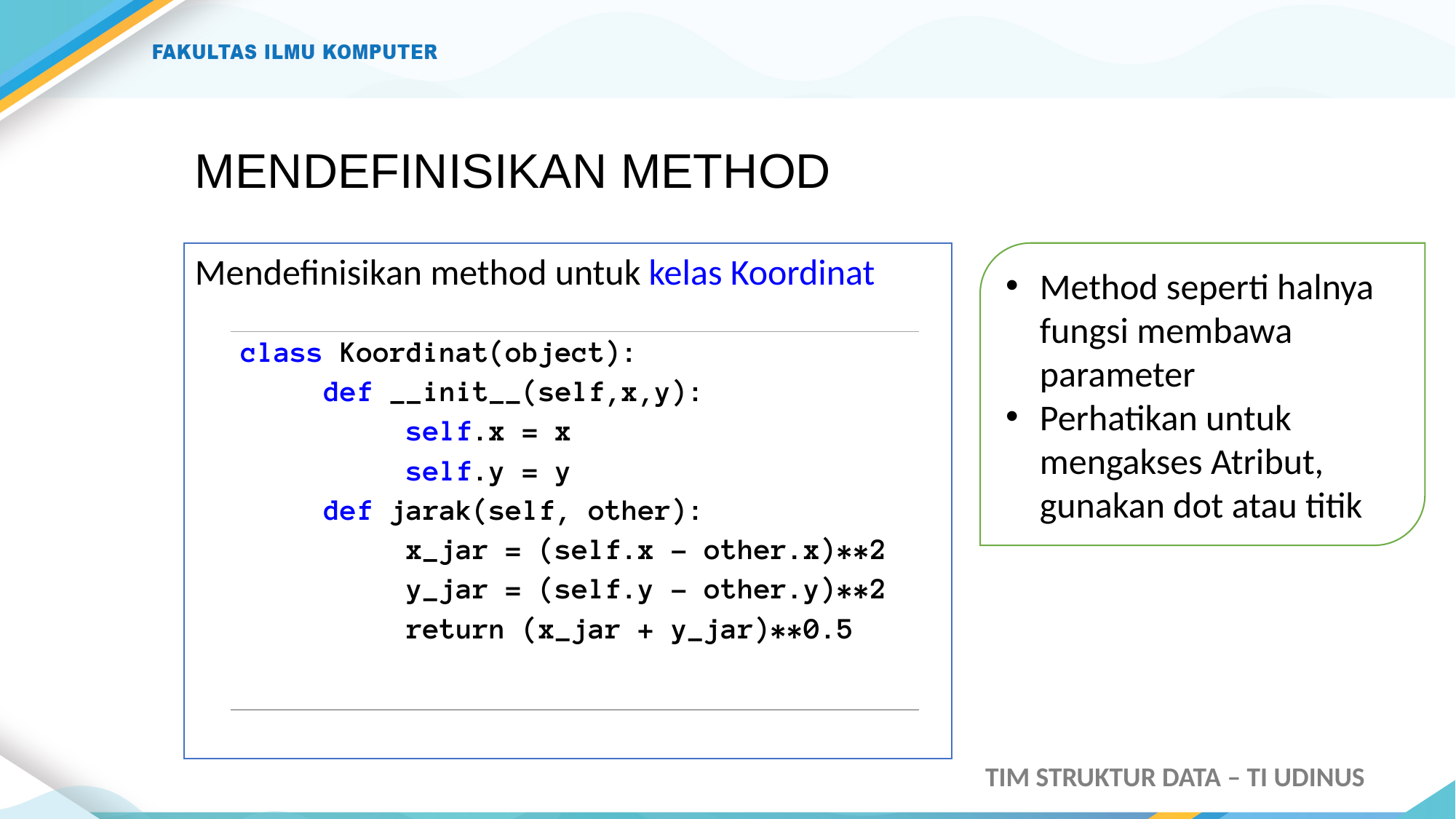

# MENDEFINISIKAN METHOD
Mendefinisikan method untuk kelas Koordinat
Method seperti halnya fungsi membawa parameter
Perhatikan untuk mengakses Atribut, gunakan dot atau titik
| class Koordinat(object): def \_\_init\_\_(self,x,y): self.x = x self.y = y def jarak(self, other): x\_jar = (self.x – other.x)\*\*2 y\_jar = (self.y – other.y)\*\*2 return (x\_jar + y\_jar)\*\*0.5 |
| --- |